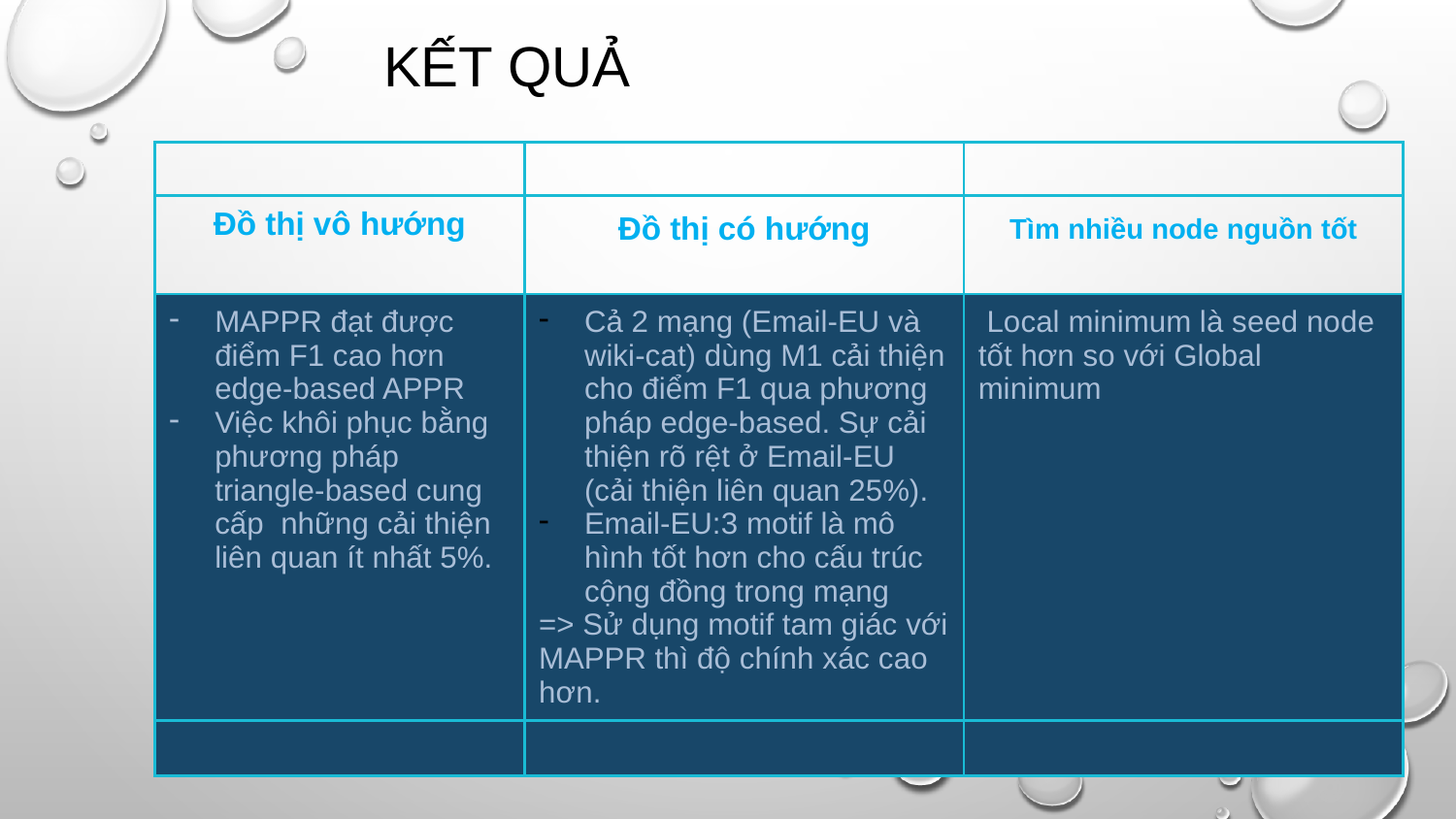

# Kết quả
|  |  |  |
| --- | --- | --- |
| Đồ thị vô hướng | Đồ thị có hướng | Tìm nhiều node nguồn tốt |
| MAPPR đạt được điểm F1 cao hơn edge-based APPR Việc khôi phục bằng phương pháp triangle-based cung cấp những cải thiện liên quan ít nhất 5%. | Cả 2 mạng (Email-EU và wiki-cat) dùng M1 cải thiện cho điểm F1 qua phương pháp edge-based. Sự cải thiện rõ rệt ở Email-EU (cải thiện liên quan 25%). Email-EU:3 motif là mô hình tốt hơn cho cấu trúc cộng đồng trong mạng => Sử dụng motif tam giác với MAPPR thì độ chính xác cao hơn. | Local minimum là seed node tốt hơn so với Global minimum |
|  |  |  |
40